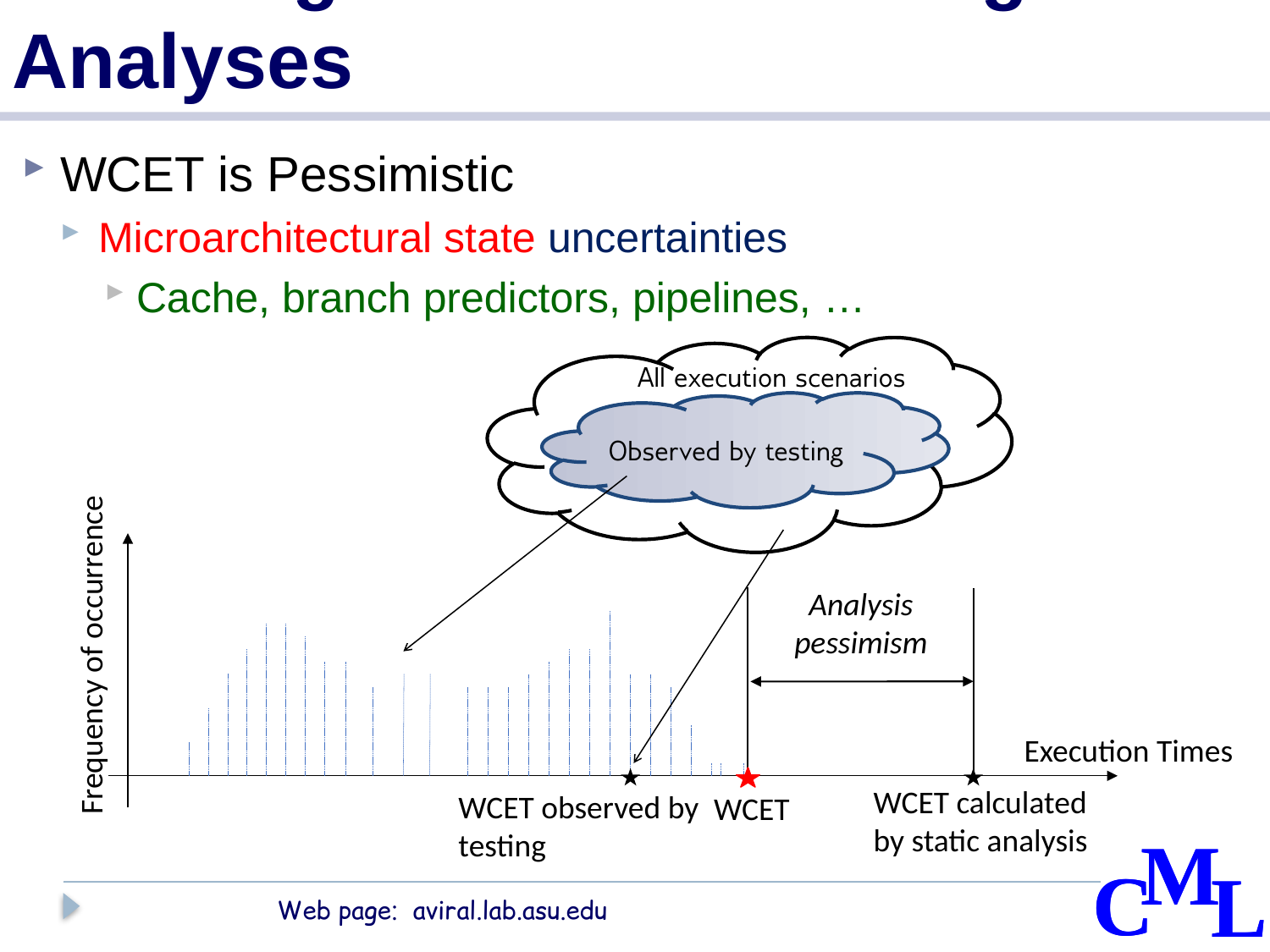

# Challenges of Static Timing Analyses
WCET is Pessimistic
Microarchitectural state uncertainties
Cache, branch predictors, pipelines, …

All execution scenarios

Observed by testing
Analysis pessimism
Frequency of occurrence
Execution Times

WCET calculated
by static analysis
WCET observed by testing
WCET